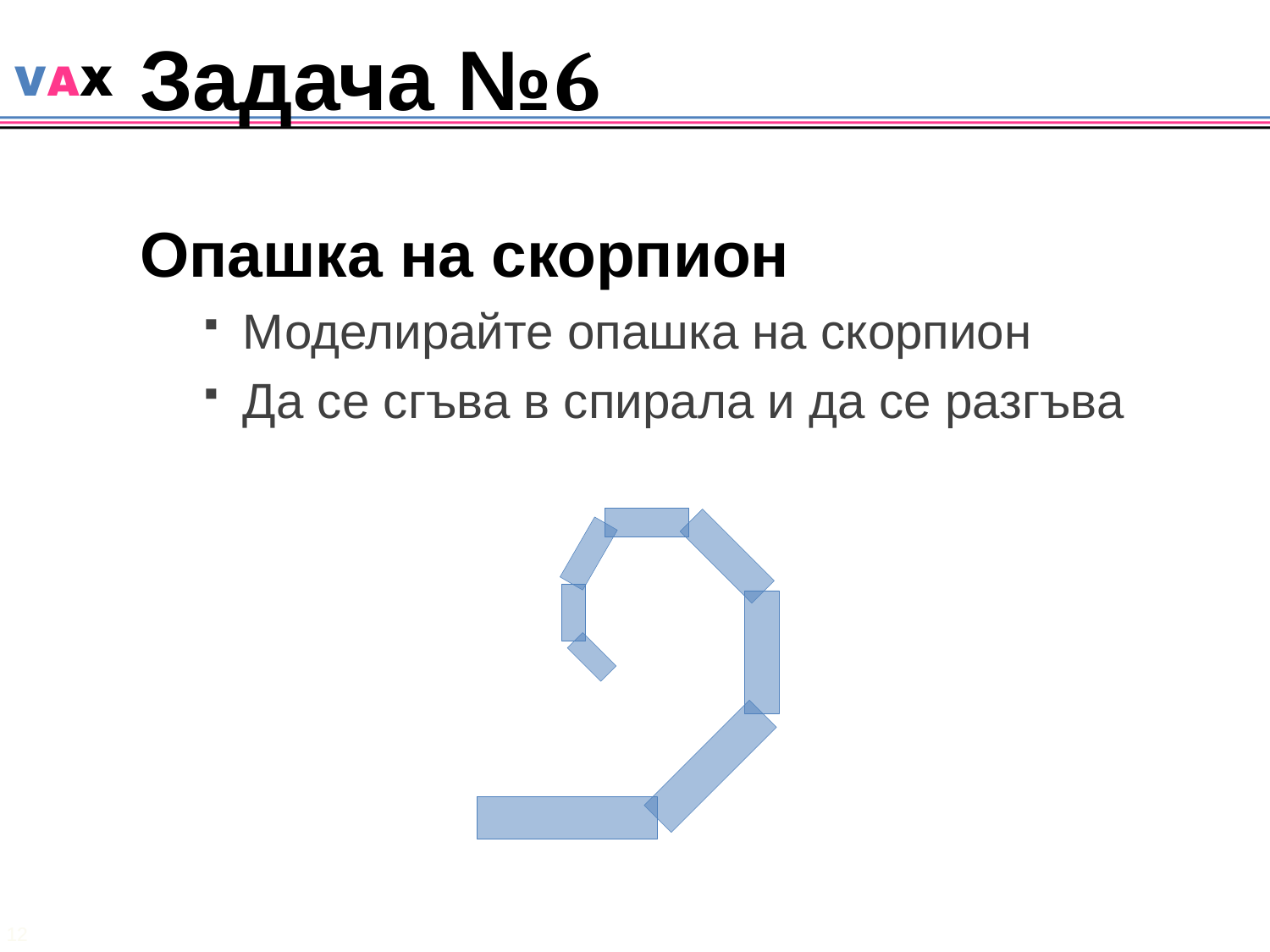

# Задача №6
Опашка на скорпион
Моделирайте опашка на скорпион
Да се сгъва в спирала и да се разгъва